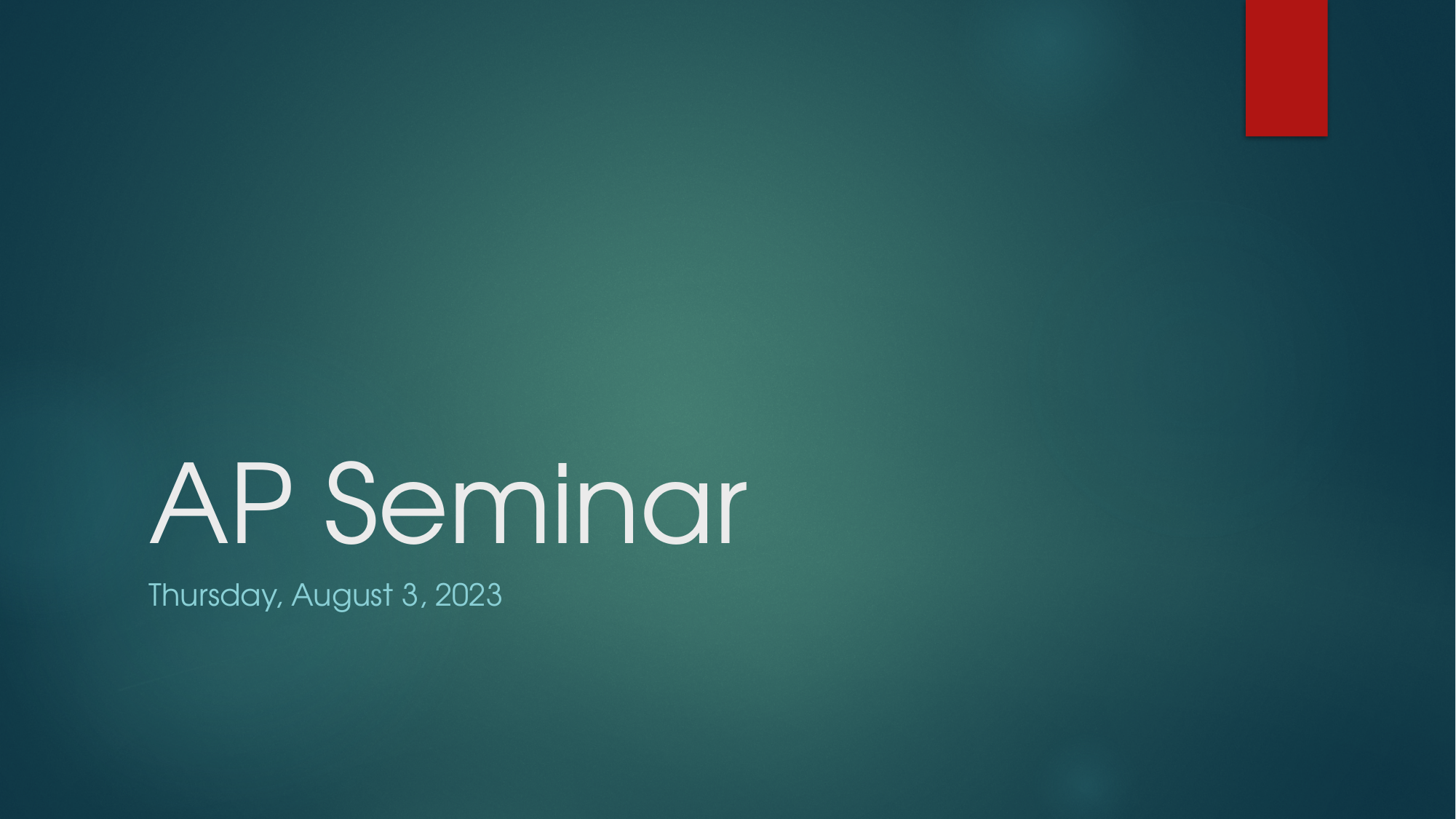

# AP Seminar
Thursday, August 3, 2023